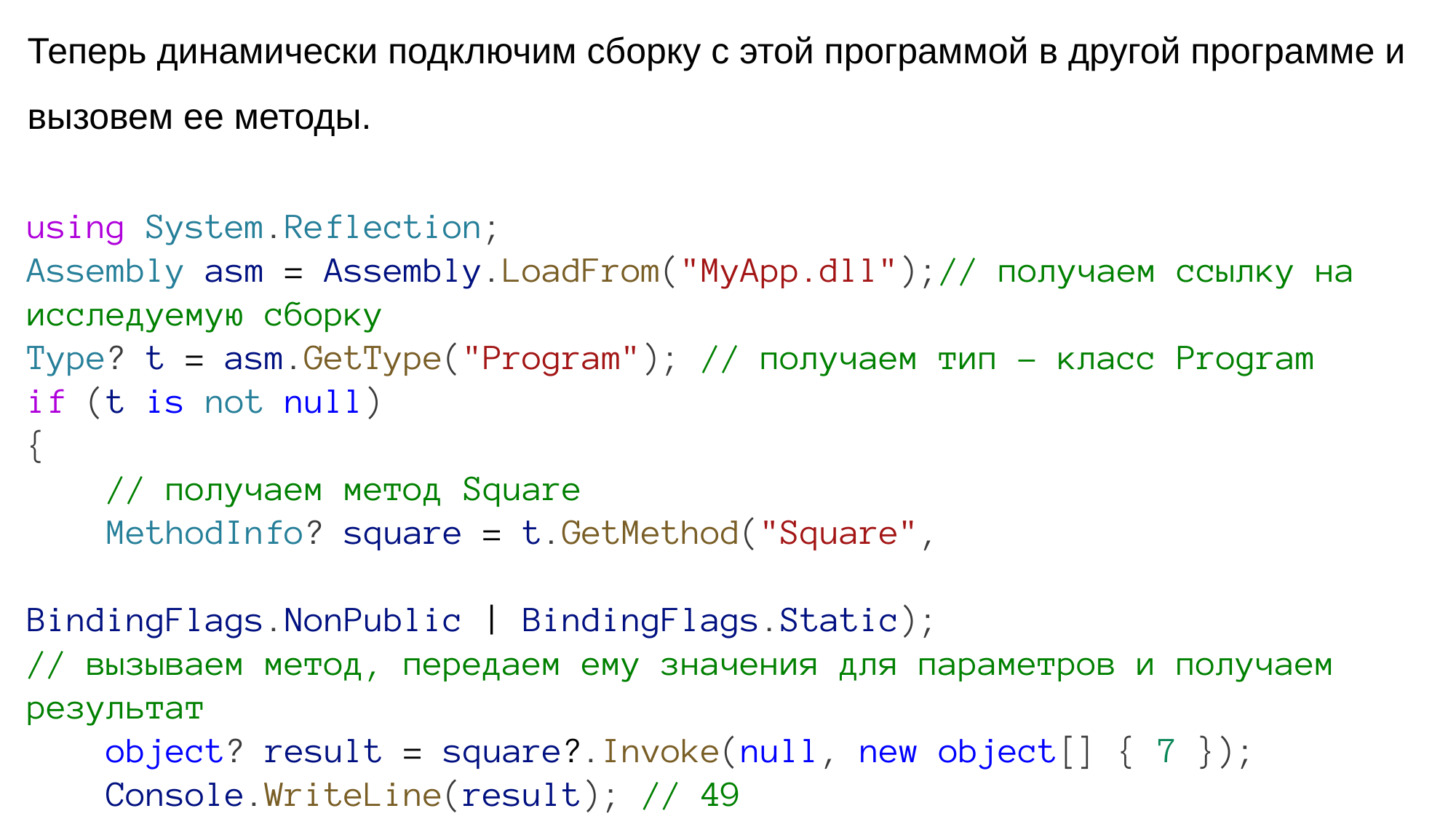

Теперь динамически подключим сборку с этой программой в другой программе и вызовем ее методы.

using System.Reflection;
Assembly asm = Assembly.LoadFrom("MyApp.dll");// получаем ссылку на исследуемую сборку
Type? t = asm.GetType("Program"); // получаем тип - класс Program
if (t is not null)
{
    // получаем метод Square
    MethodInfo? square = t.GetMethod("Square",
									BindingFlags.NonPublic | BindingFlags.Static);
// вызываем метод, передаем ему значения для параметров и получаем результат
    object? result = square?.Invoke(null, new object[] { 7 });
    Console.WriteLine(result); // 49
}